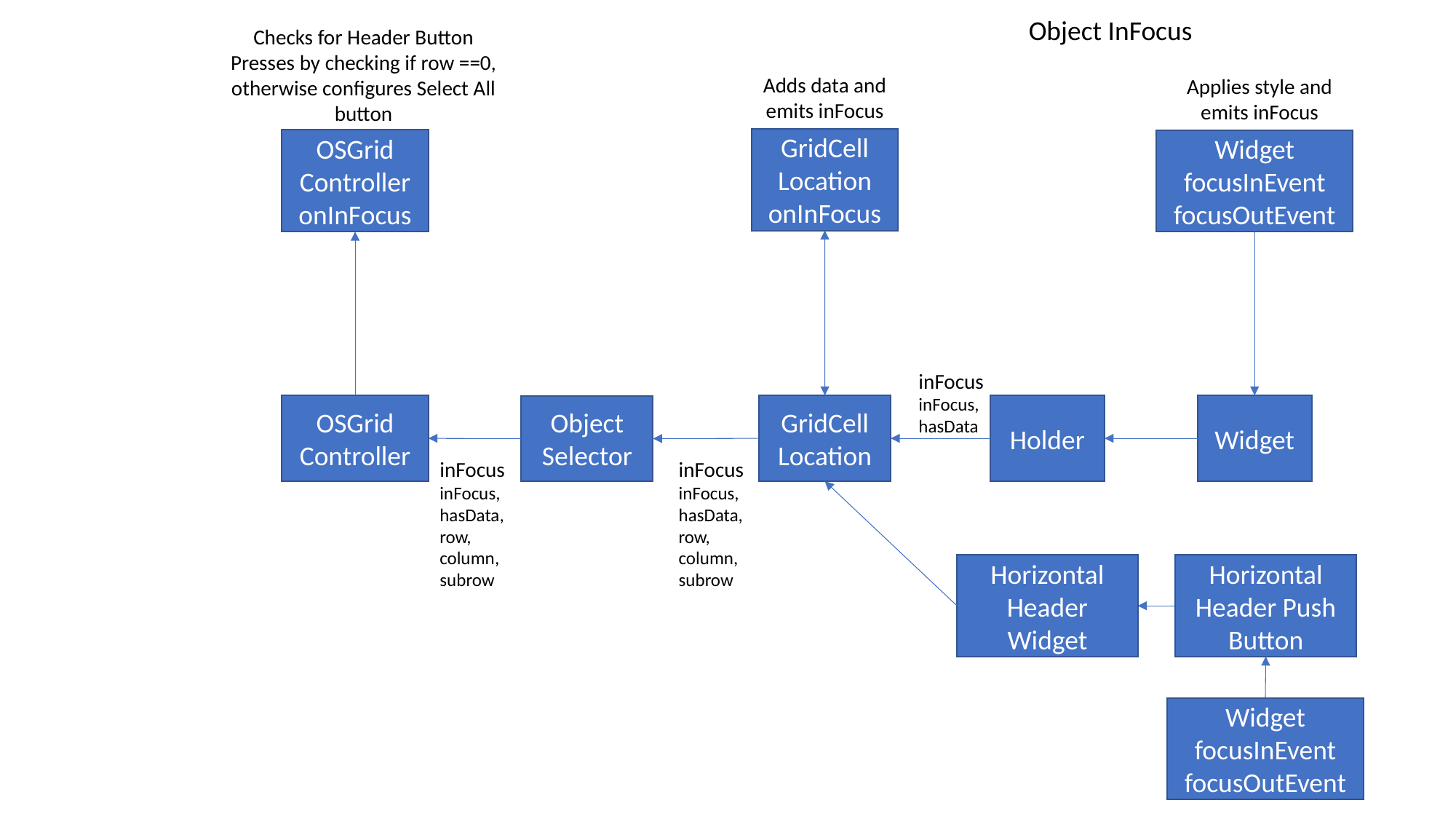

Object InFocus
Checks for Header Button Presses by checking if row ==0, otherwise configures Select All button
Adds data and emits inFocus
Applies style and emits inFocus
GridCell Location
onInFocus
OSGrid Controller
onInFocus
Widget
focusInEvent
focusOutEvent
inFocus
inFocus, hasData
OSGrid Controller
GridCell Location
Holder
Widget
Object Selector
inFocus
inFocus, hasData,
row, column, subrow
inFocus
inFocus, hasData,
row, column, subrow
Horizontal Header Widget
Horizontal Header Push Button
Widget
focusInEvent
focusOutEvent